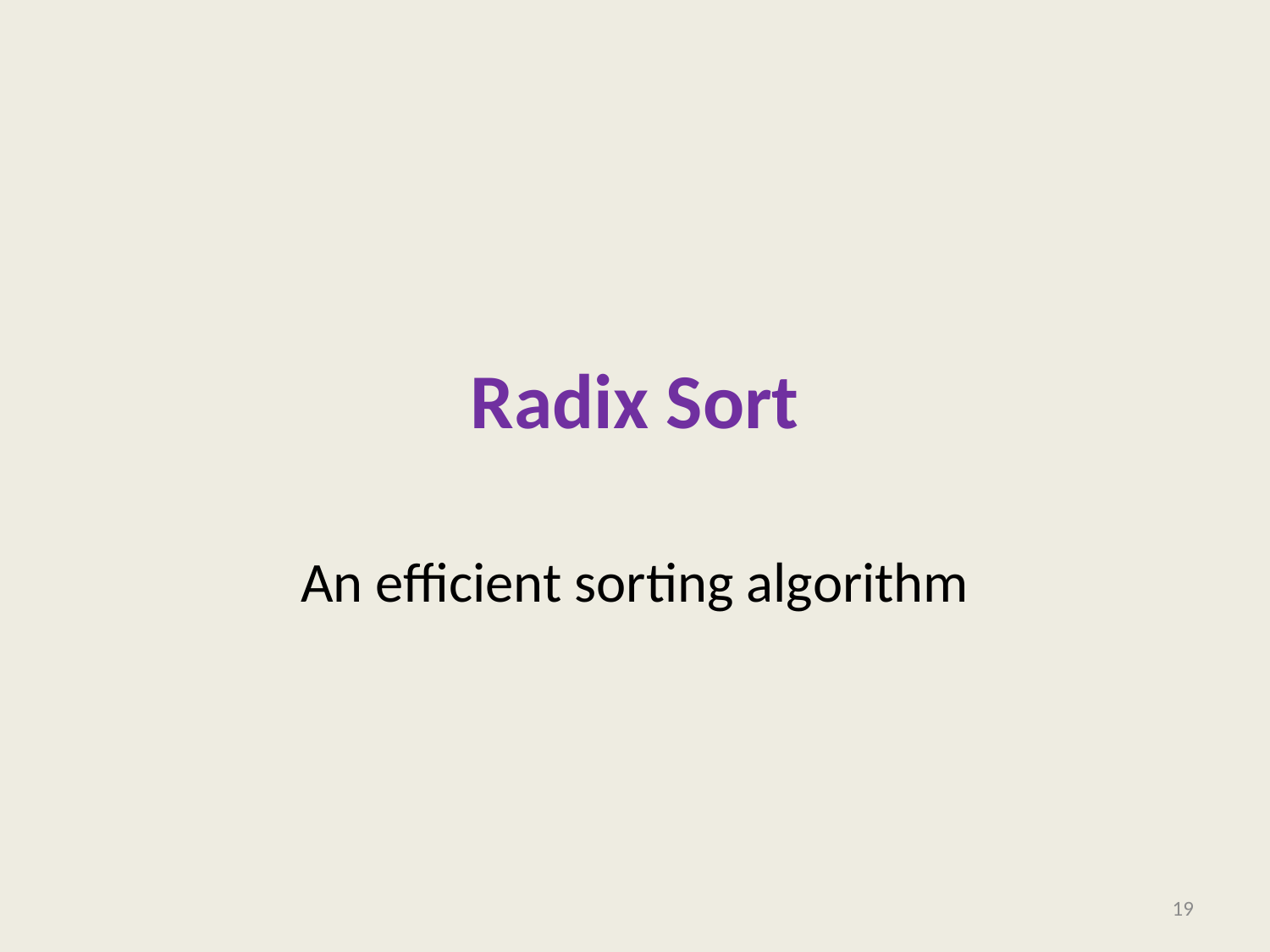

# Radix Sort
An efficient sorting algorithm
19